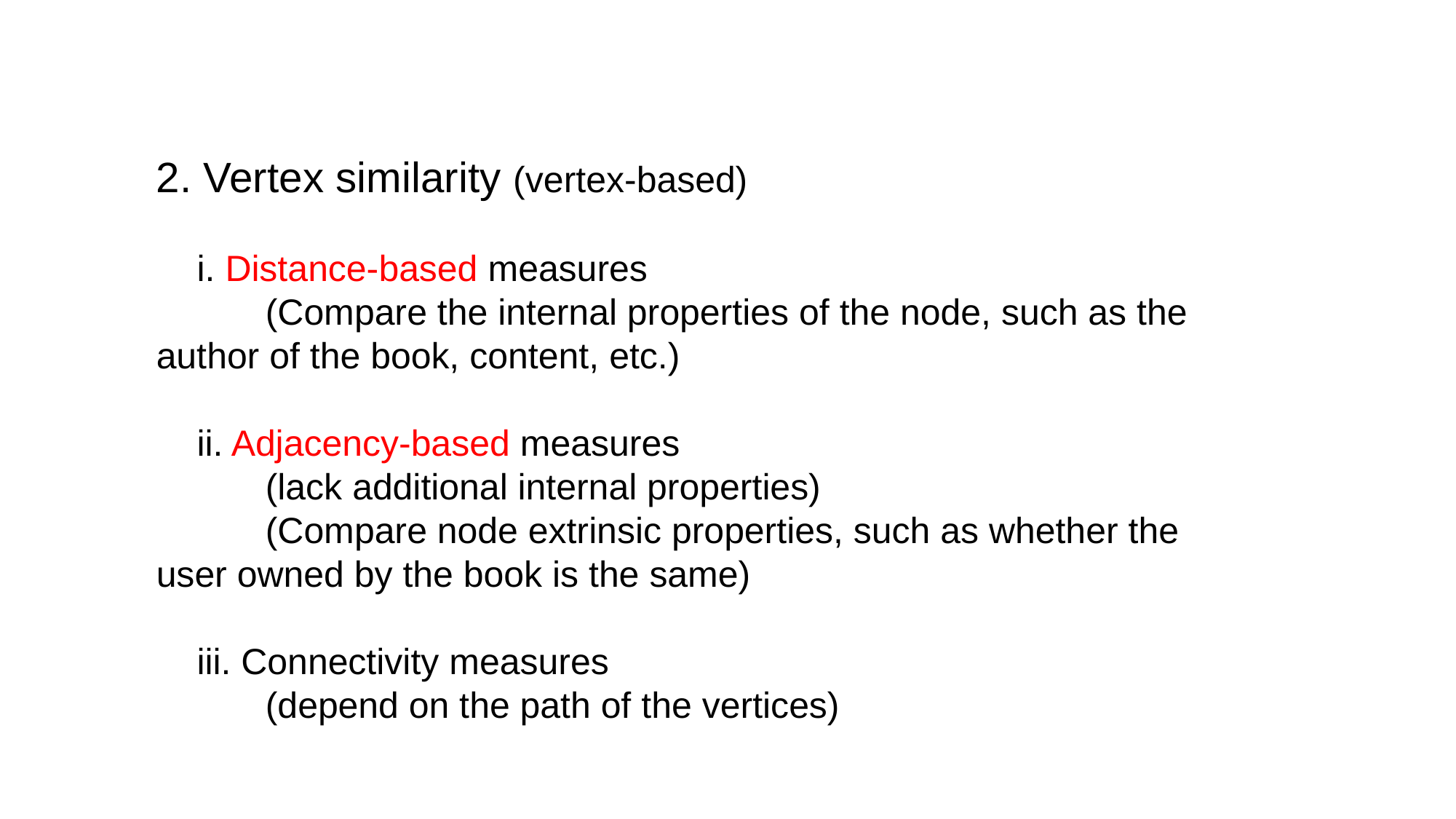

2. Vertex similarity (vertex-based)

    i. Distance-based measures
	(Compare the internal properties of the node, such as the 	  author of the book, content, etc.)

    ii. Adjacency-based measures
	(lack additional internal properties)
	(Compare node extrinsic properties, such as whether the 	  user owned by the book is the same)

    iii. Connectivity measures
	(depend on the path of the vertices)